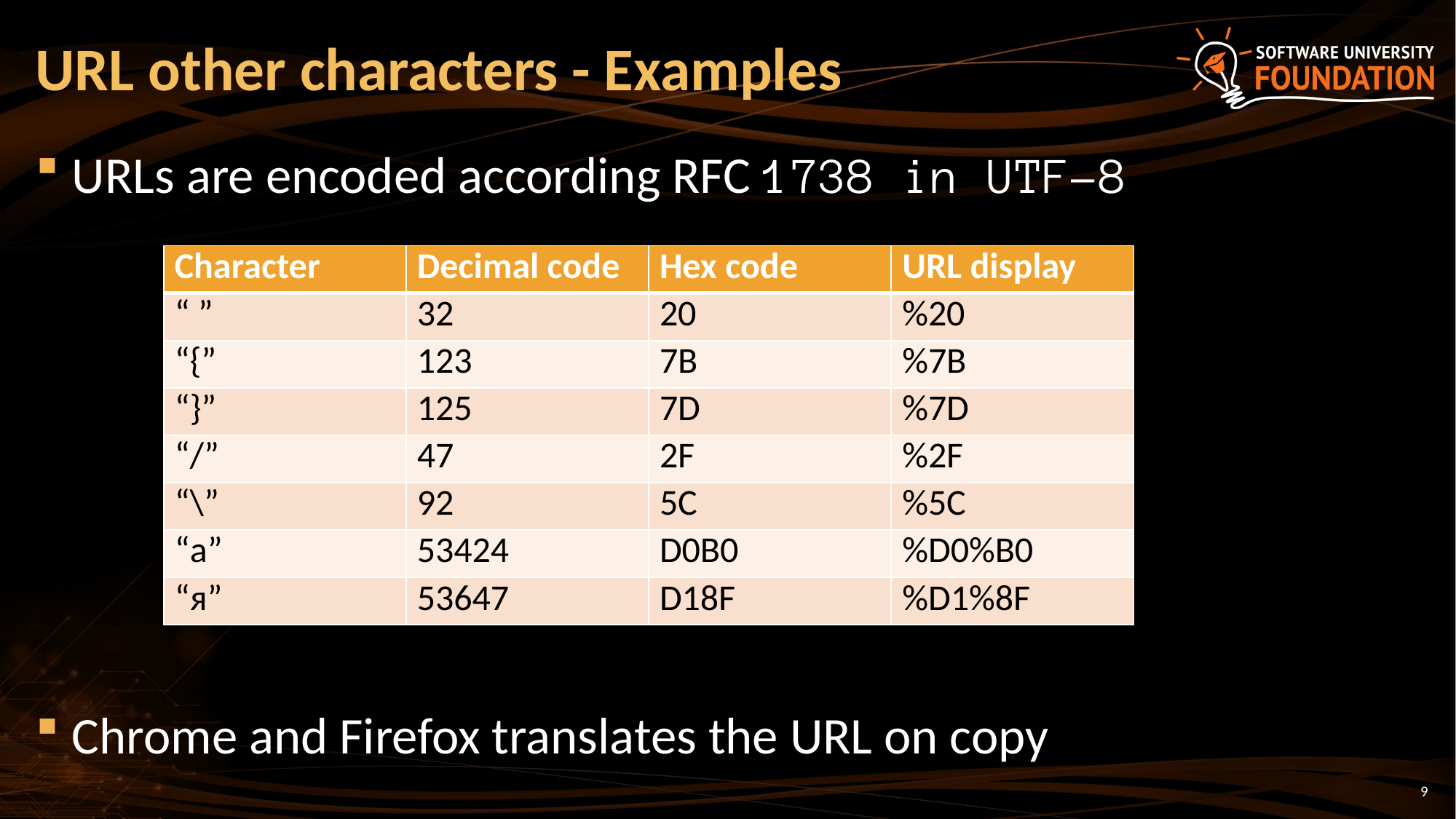

# URL other characters - Examples
URLs are encoded according RFC 1738 in UTF-8

Chrome and Firefox translates the URL on copy
| Character | Decimal code | Hex code | URL display |
| --- | --- | --- | --- |
| “ ” | 32 | 20 | %20 |
| “{” | 123 | 7B | %7B |
| “}” | 125 | 7D | %7D |
| “/” | 47 | 2F | %2F |
| “\” | 92 | 5C | %5C |
| “a” | 53424 | D0B0 | %D0%B0 |
| “я” | 53647 | D18F | %D1%8F |
9